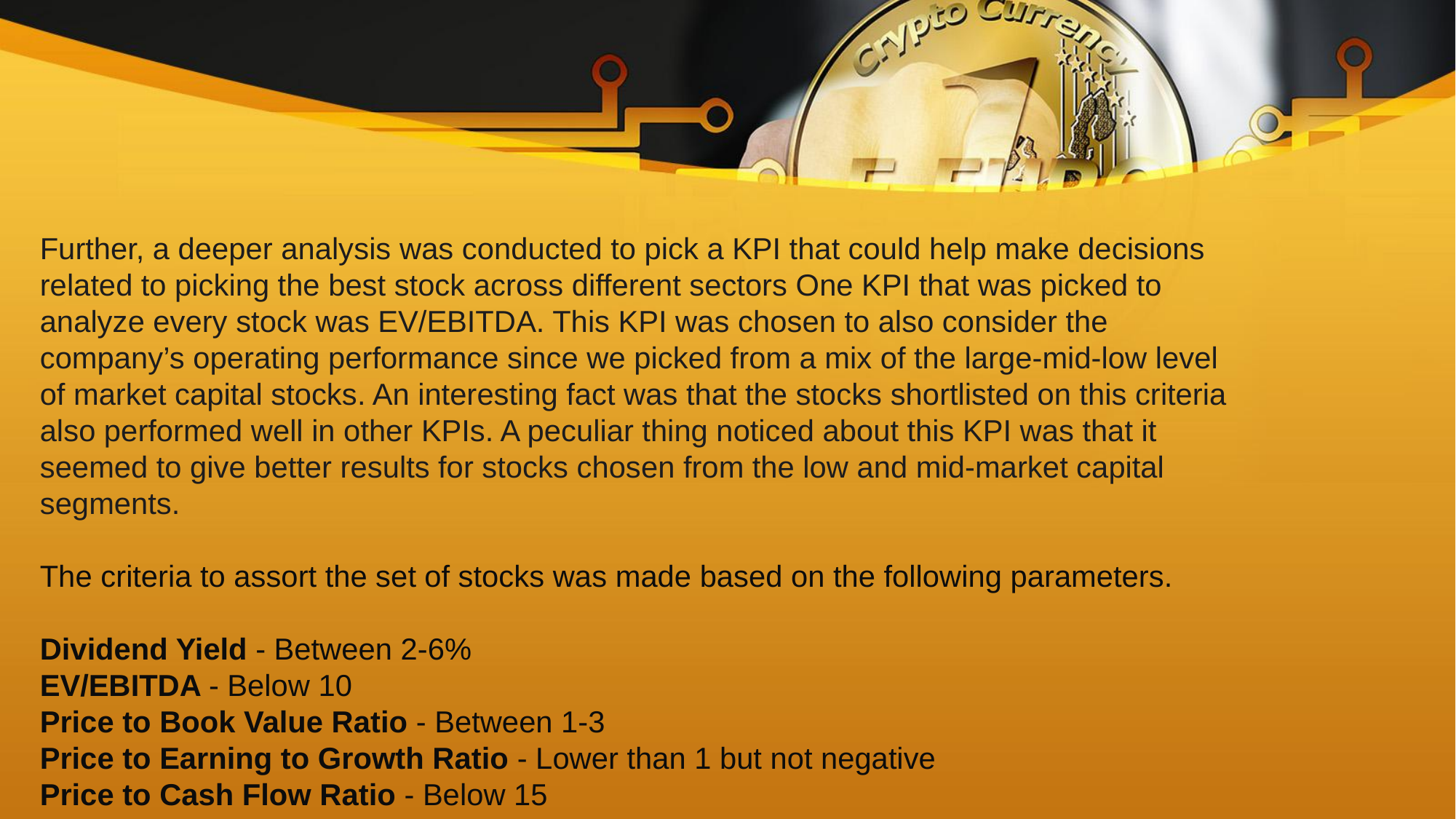

Further, a deeper analysis was conducted to pick a KPI that could help make decisions related to picking the best stock across different sectors One KPI that was picked to analyze every stock was EV/EBITDA. This KPI was chosen to also consider the company’s operating performance since we picked from a mix of the large-mid-low level of market capital stocks. An interesting fact was that the stocks shortlisted on this criteria also performed well in other KPIs. A peculiar thing noticed about this KPI was that it seemed to give better results for stocks chosen from the low and mid-market capital segments.

The criteria to assort the set of stocks was made based on the following parameters.

Dividend Yield - Between 2-6%
EV/EBITDA - Below 10
Price to Book Value Ratio - Between 1-3
Price to Earning to Growth Ratio - Lower than 1 but not negative
Price to Cash Flow Ratio - Below 15